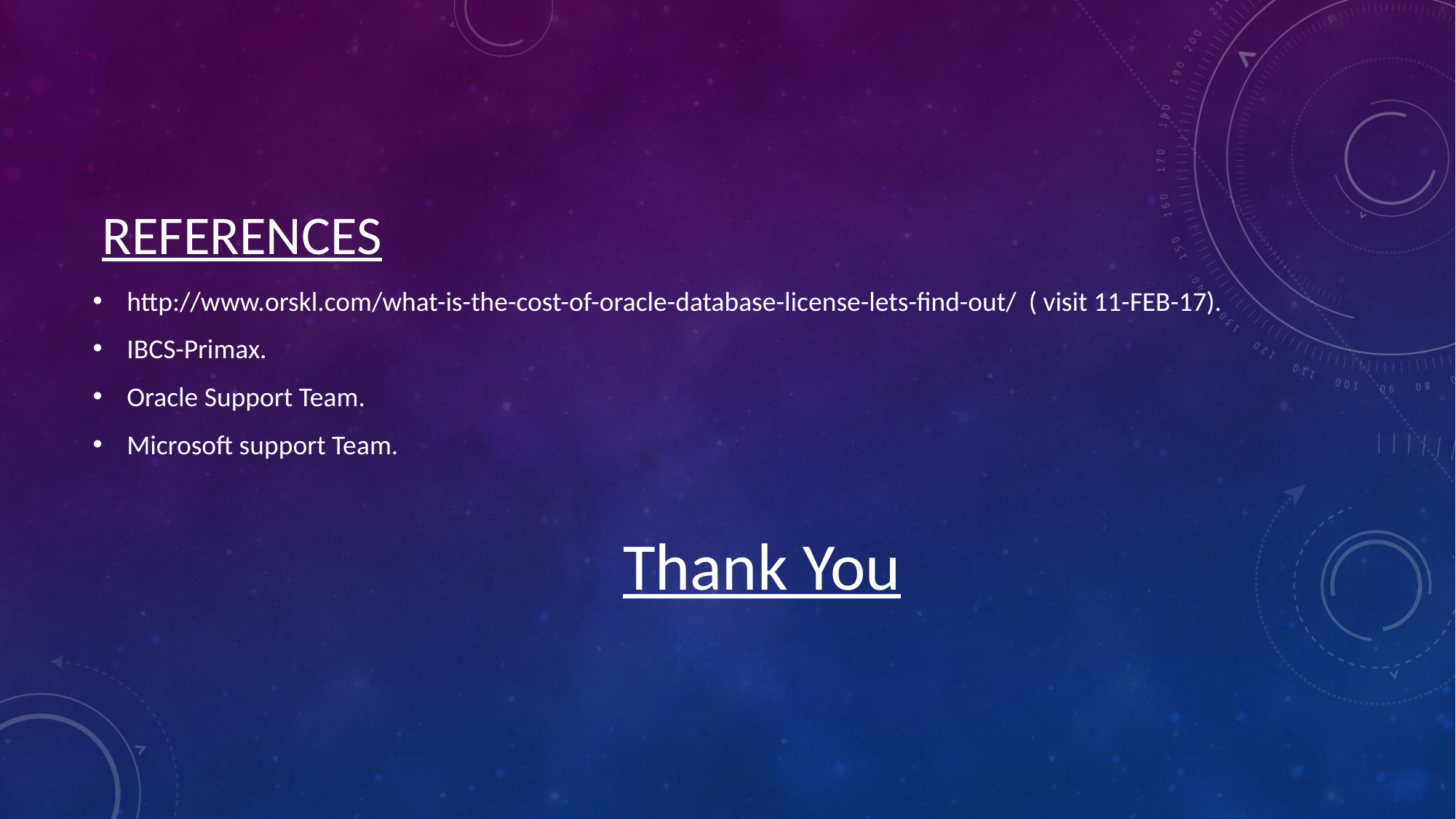

# References
http://www.orskl.com/what-is-the-cost-of-oracle-database-license-lets-find-out/  ( visit 11-FEB-17).
IBCS-Primax.
Oracle Support Team.
Microsoft support Team.

          Thank You